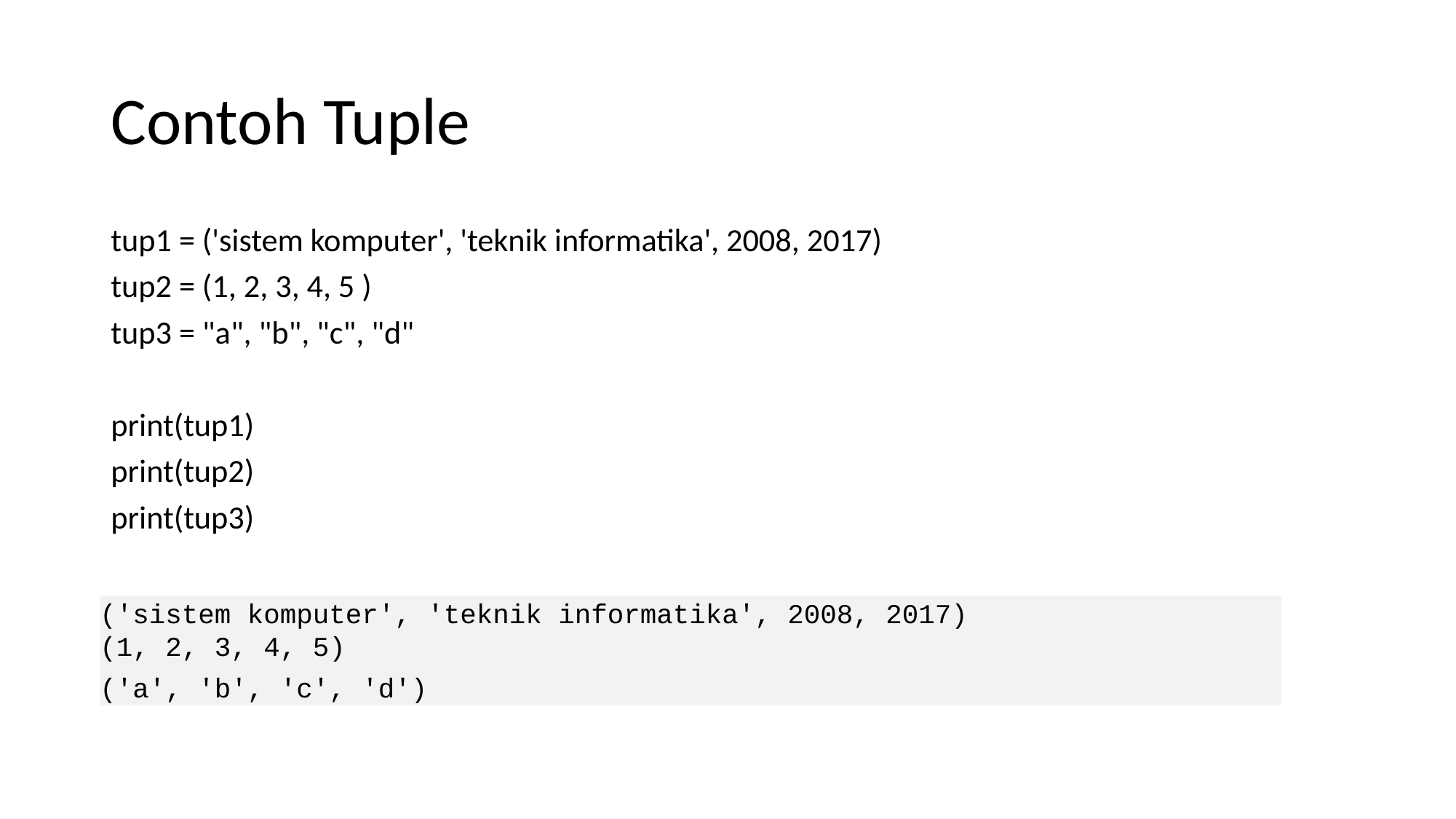

# Contoh Tuple
tup1 = ('sistem komputer', 'teknik informatika', 2008, 2017)
tup2 = (1, 2, 3, 4, 5 )
tup3 = "a", "b", "c", "d"

print(tup1)
print(tup2)
print(tup3)
('sistem komputer', 'teknik informatika', 2008, 2017)
(1, 2, 3, 4, 5)
('a', 'b', 'c', 'd')